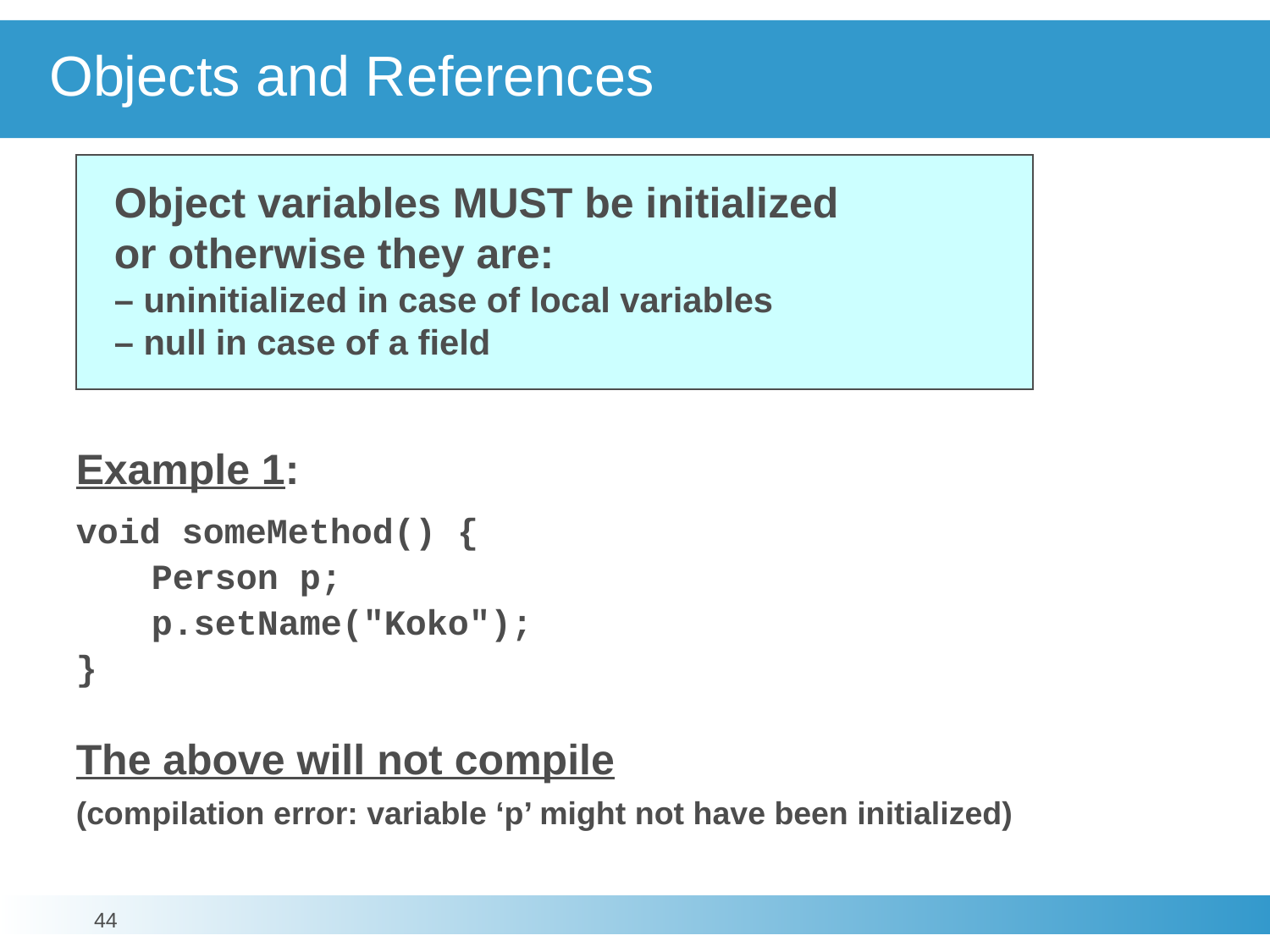

# Objects and References
Object variables MUST be initialized
or otherwise they are:
– uninitialized in case of local variables
– null in case of a field
Example 1:

void someMethod() {
	Person p;
	p.setName("Koko");
}

The above will not compile
(compilation error: variable ‘p’ might not have been initialized)
44